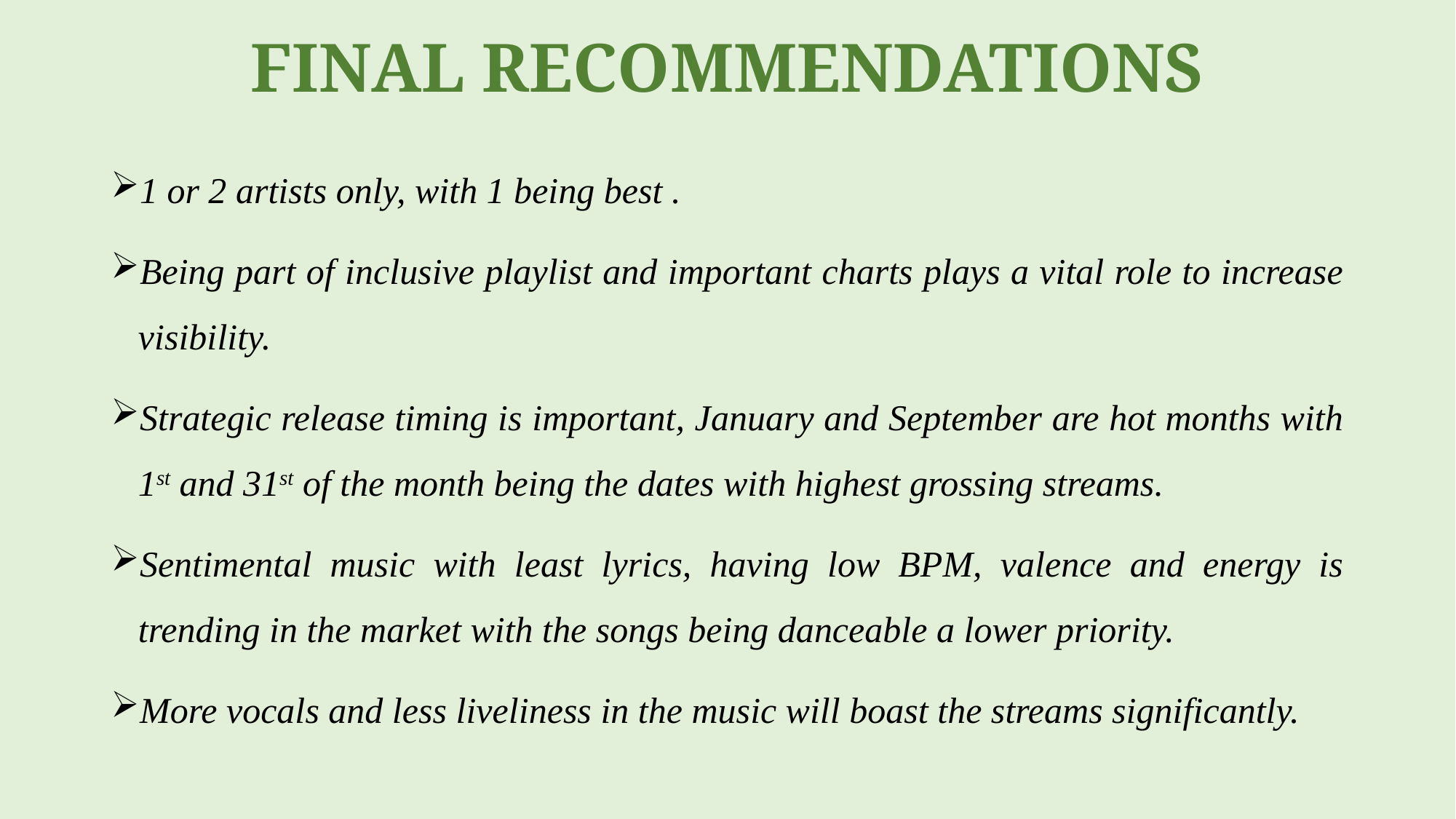

# FINAL RECOMMENDATIONS

1 or 2 artists only, with 1 being best .
Being part of inclusive playlist and important charts plays a vital role to increase visibility.
Strategic release timing is important, January and September are hot months with 1st and 31st of the month being the dates with highest grossing streams.
Sentimental music with least lyrics, having low BPM, valence and energy is trending in the market with the songs being danceable a lower priority.
More vocals and less liveliness in the music will boast the streams significantly.